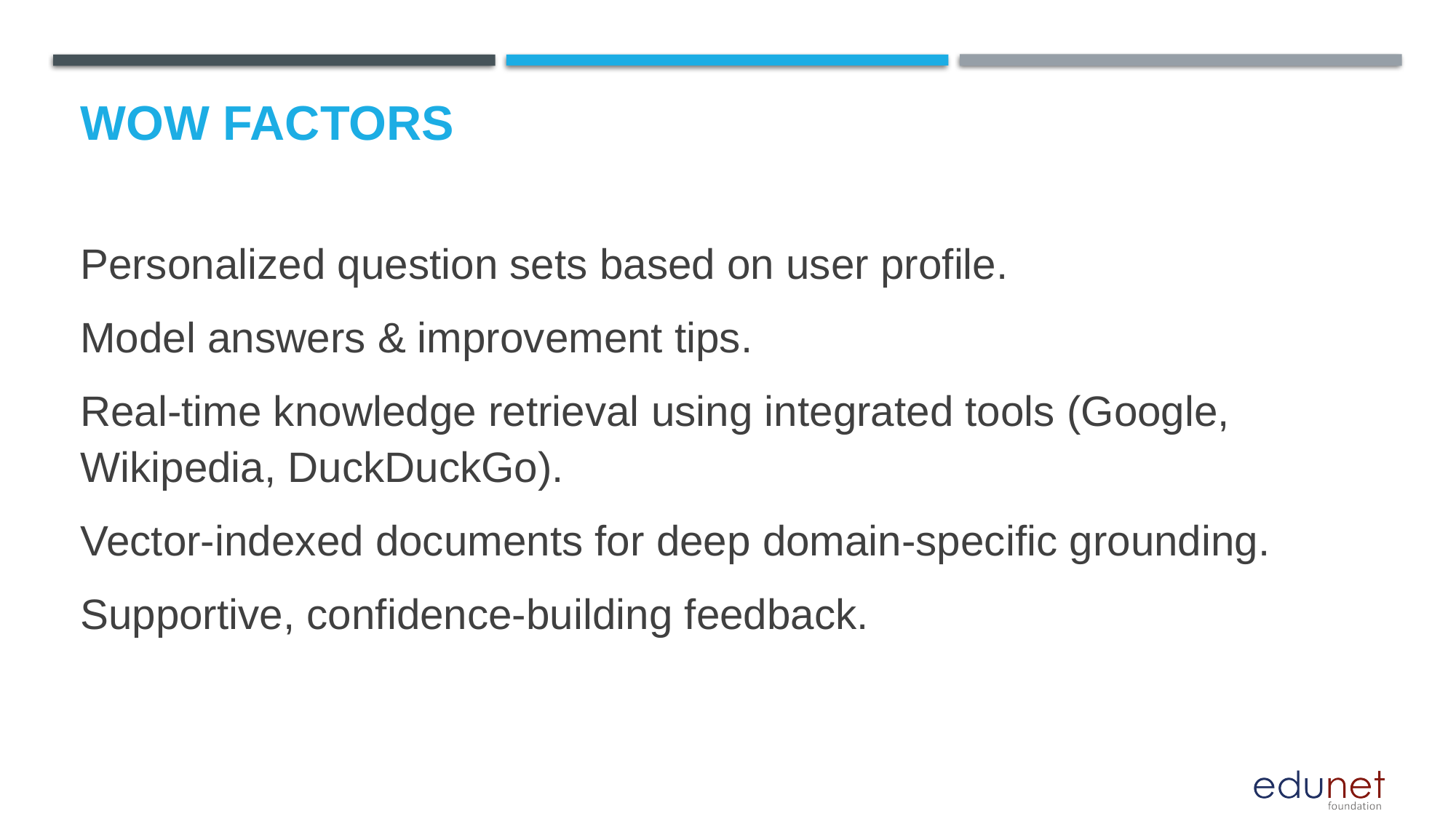

# Wow factors
Personalized question sets based on user profile.
Model answers & improvement tips.
Real-time knowledge retrieval using integrated tools (Google, Wikipedia, DuckDuckGo).
Vector-indexed documents for deep domain-specific grounding.
Supportive, confidence-building feedback.